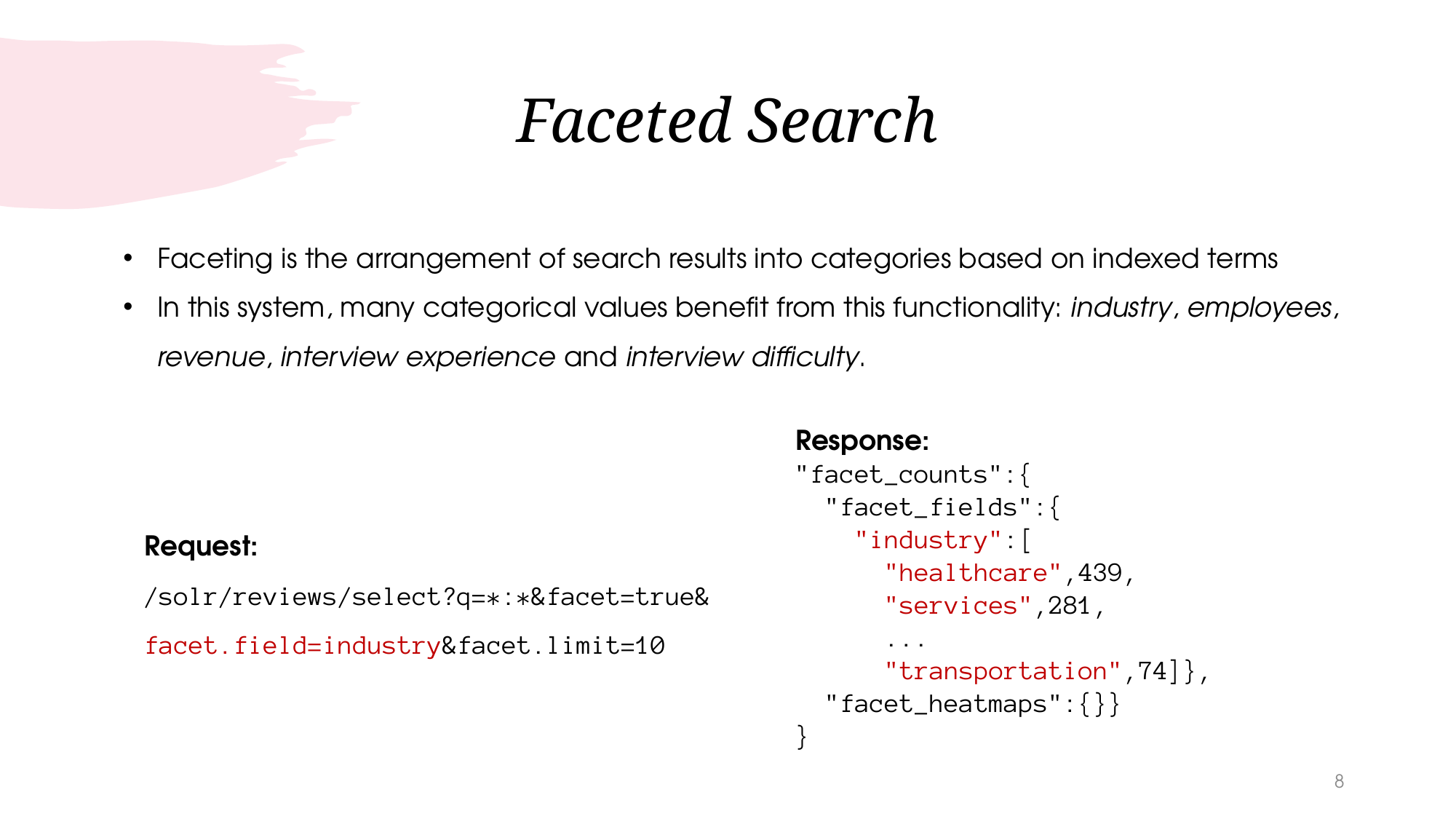

# Faceted Search
Faceting is the arrangement of search results into categories based on indexed terms
In this system, many categorical values benefit from this functionality: industry, employees, revenue, interview experience and interview difficulty.
Response:
"facet_counts":{
  "facet_fields":{
    "industry":[
      "healthcare",439,
      "services",281,
      ...
      "transportation",74]},
  "facet_heatmaps":{}}
}
Request:
/solr/reviews/select?q=*:*&facet=true&
facet.field=industry&facet.limit=10
8